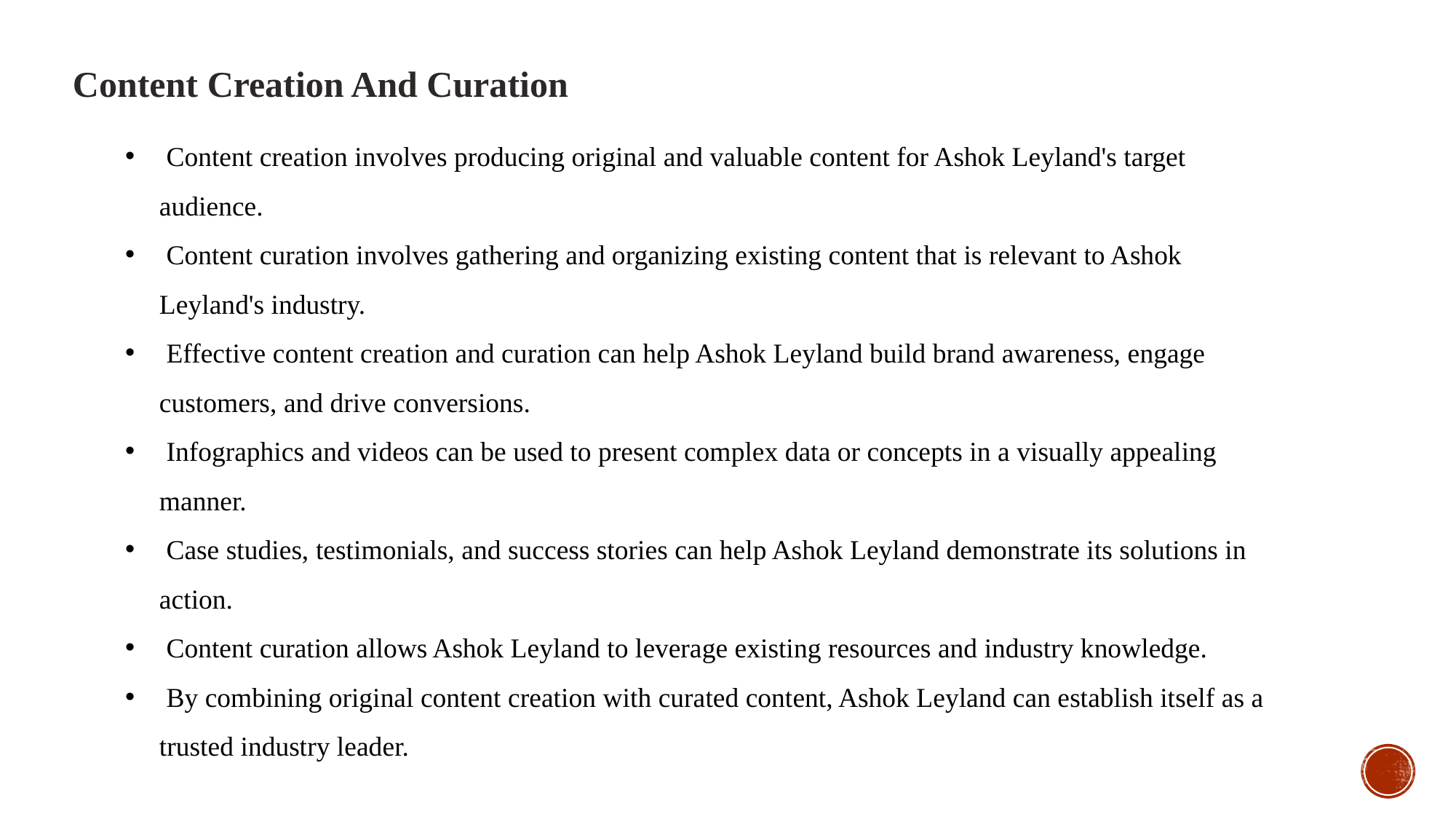

Content Creation And Curation

 Content creation involves producing original and valuable content for Ashok Leyland's target audience.
 Content curation involves gathering and organizing existing content that is relevant to Ashok Leyland's industry.
 Effective content creation and curation can help Ashok Leyland build brand awareness, engage customers, and drive conversions.
 Infographics and videos can be used to present complex data or concepts in a visually appealing manner.
 Case studies, testimonials, and success stories can help Ashok Leyland demonstrate its solutions in action.
 Content curation allows Ashok Leyland to leverage existing resources and industry knowledge.
 By combining original content creation with curated content, Ashok Leyland can establish itself as a trusted industry leader.